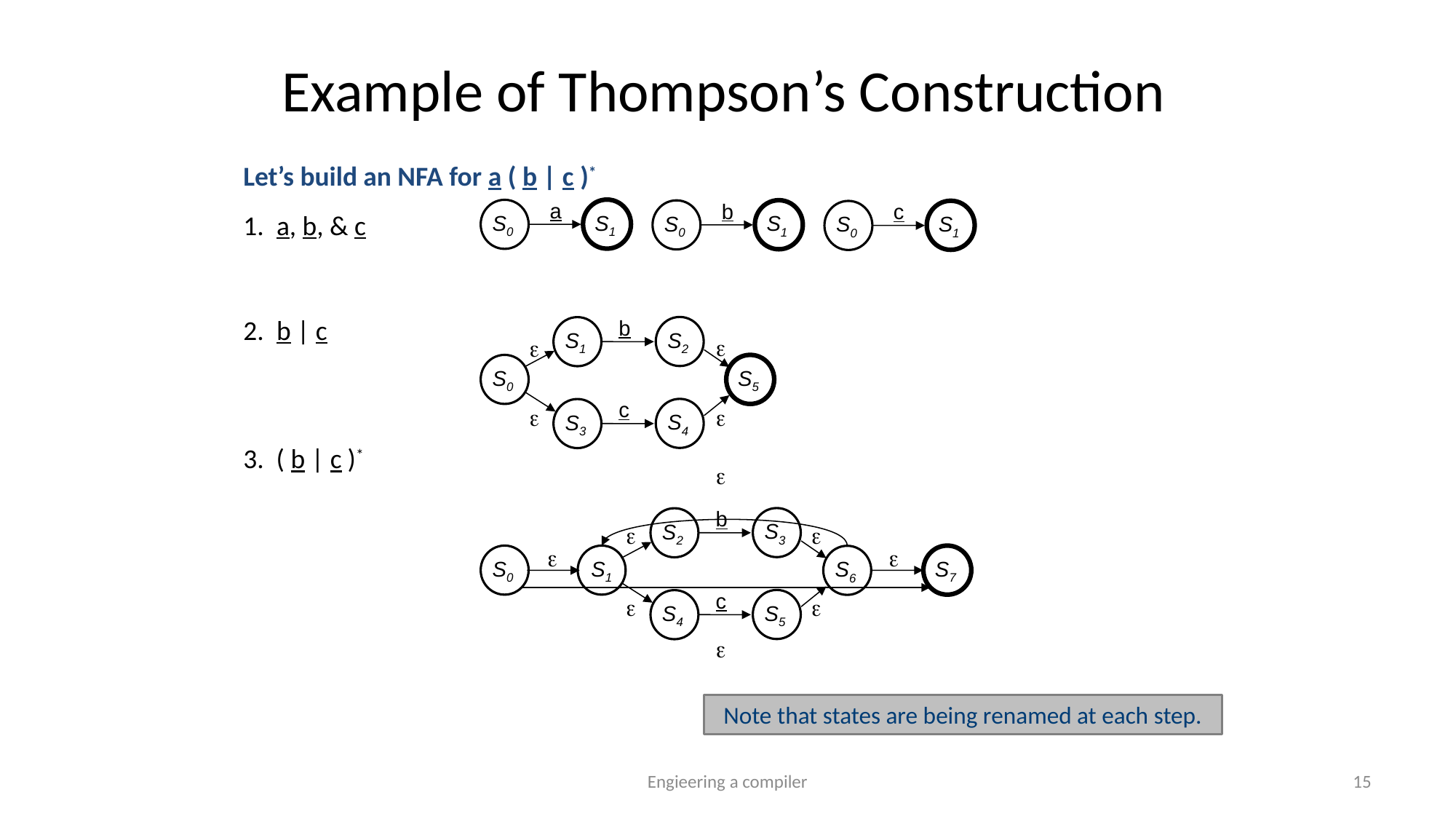

# Example of Thompson’s Construction
Let’s build an NFA for a ( b | c )*
1.  a, b, & c
2.  b | c
3.  ( b | c )*
a
S1
S0

b
S1
S0

c
S1
S0

b
S2
S1
ε
ε

S0
S5
c

ε
ε
S4
S3

ε
b
S3
S2
ε
ε

ε
ε

S0
S1
S7
S6

c

ε
ε

S5
S4

ε
Note that states are being renamed at each step.
Engieering a compiler
15